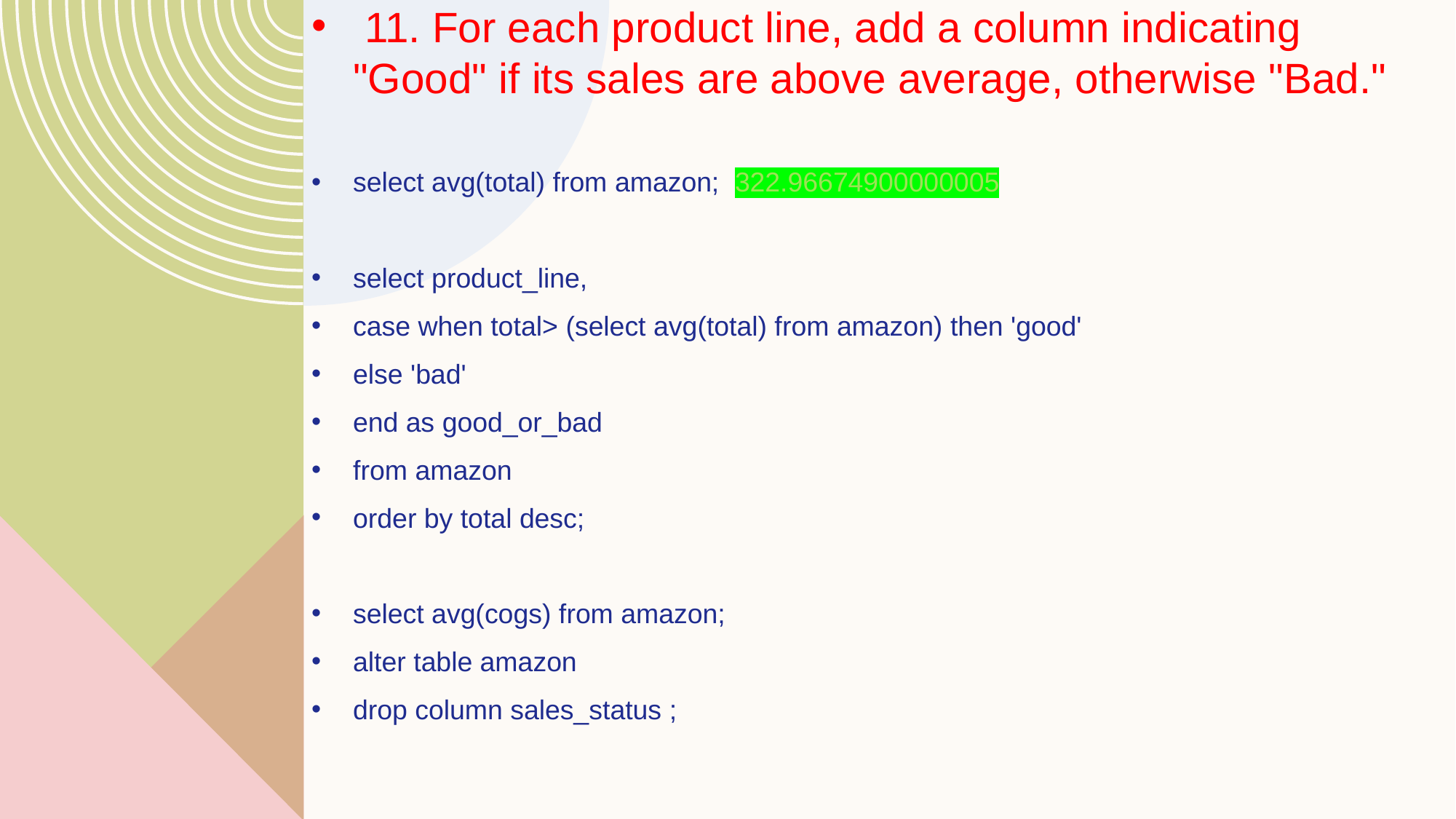

11. For each product line, add a column indicating "Good" if its sales are above average, otherwise "Bad."

select avg(total) from amazon;  322.96674900000005

select product_line,
case when total> (select avg(total) from amazon) then 'good'
else 'bad'
end as good_or_bad
from amazon
order by total desc;

select avg(cogs) from amazon;
alter table amazon
drop column sales_status ;